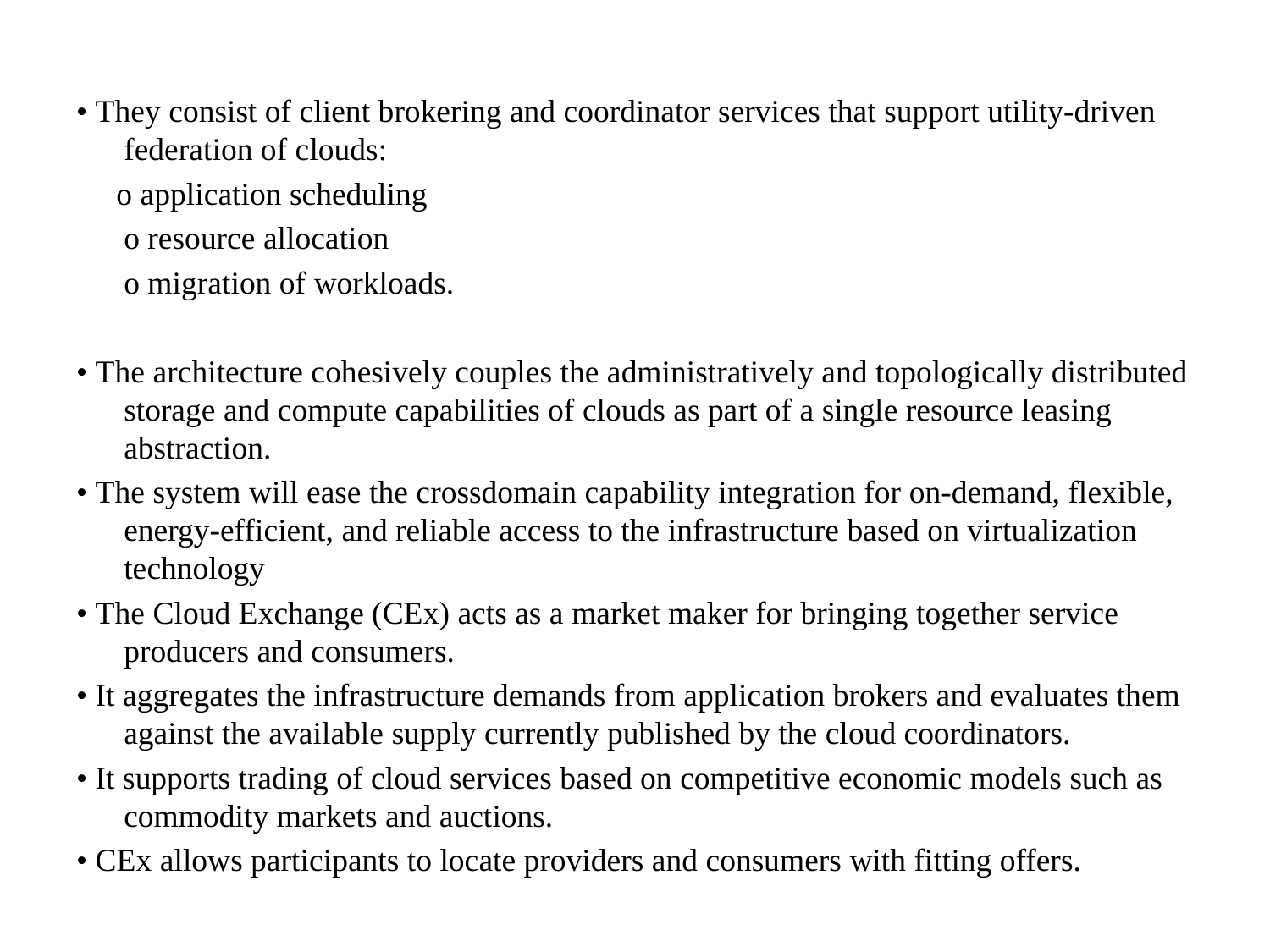

• They consist of client brokering and coordinator services that support utility-driven federation of clouds:
     o application scheduling
	o resource allocation
	o migration of workloads.

• The architecture cohesively couples the administratively and topologically distributed storage and compute capabilities of clouds as part of a single resource leasing abstraction.
• The system will ease the crossdomain capability integration for on-demand, flexible, energy-efficient, and reliable access to the infrastructure based on virtualization technology
• The Cloud Exchange (CEx) acts as a market maker for bringing together service producers and consumers.
• It aggregates the infrastructure demands from application brokers and evaluates them against the available supply currently published by the cloud coordinators.
• It supports trading of cloud services based on competitive economic models such as commodity markets and auctions.
• CEx allows participants to locate providers and consumers with fitting offers.